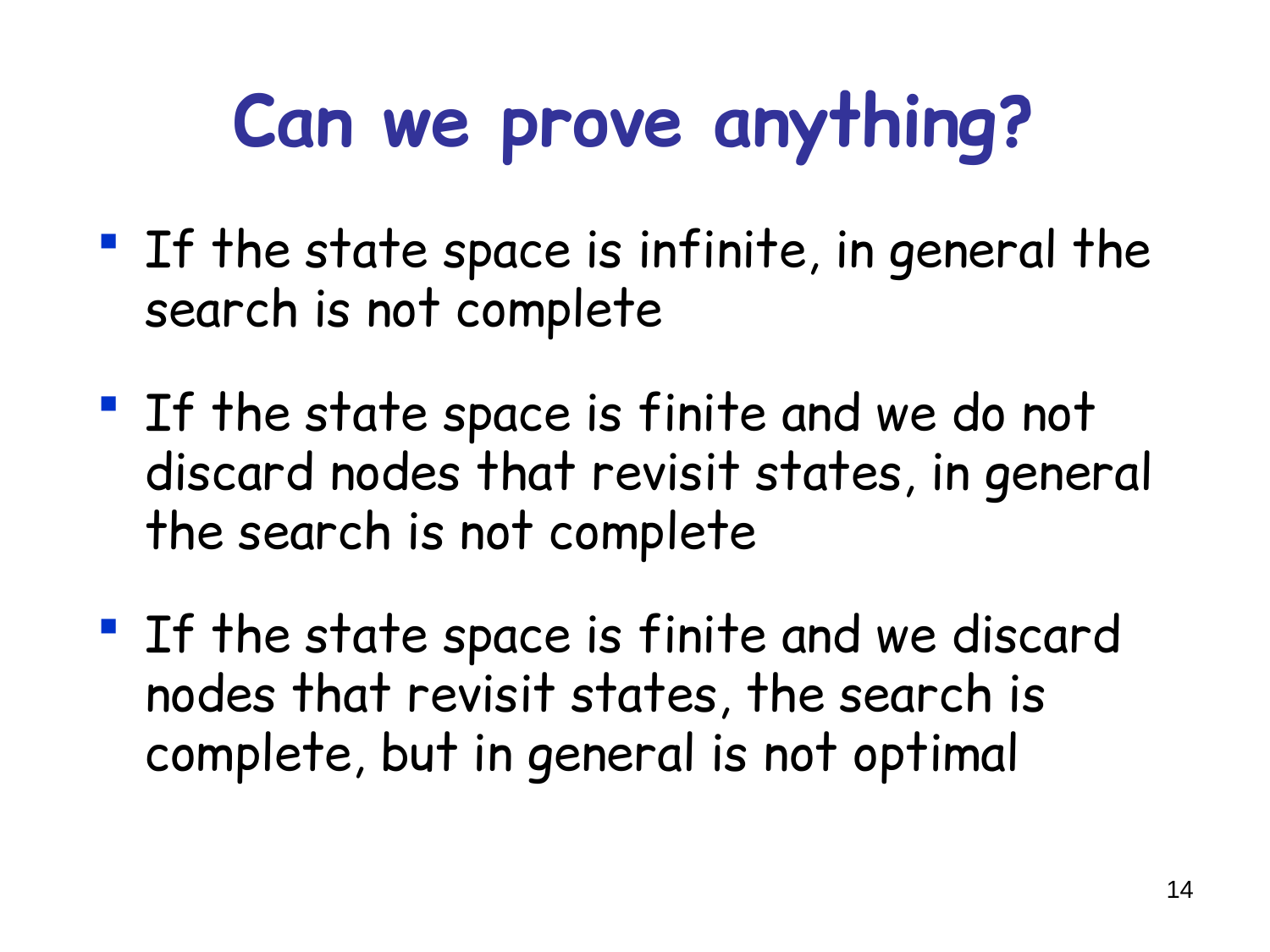

# Can we prove anything?
If the state space is infinite, in general the search is not complete

If the state space is finite and we do not discard nodes that revisit states, in general the search is not complete

If the state space is finite and we discard nodes that revisit states, the search is complete, but in general is not optimal

14